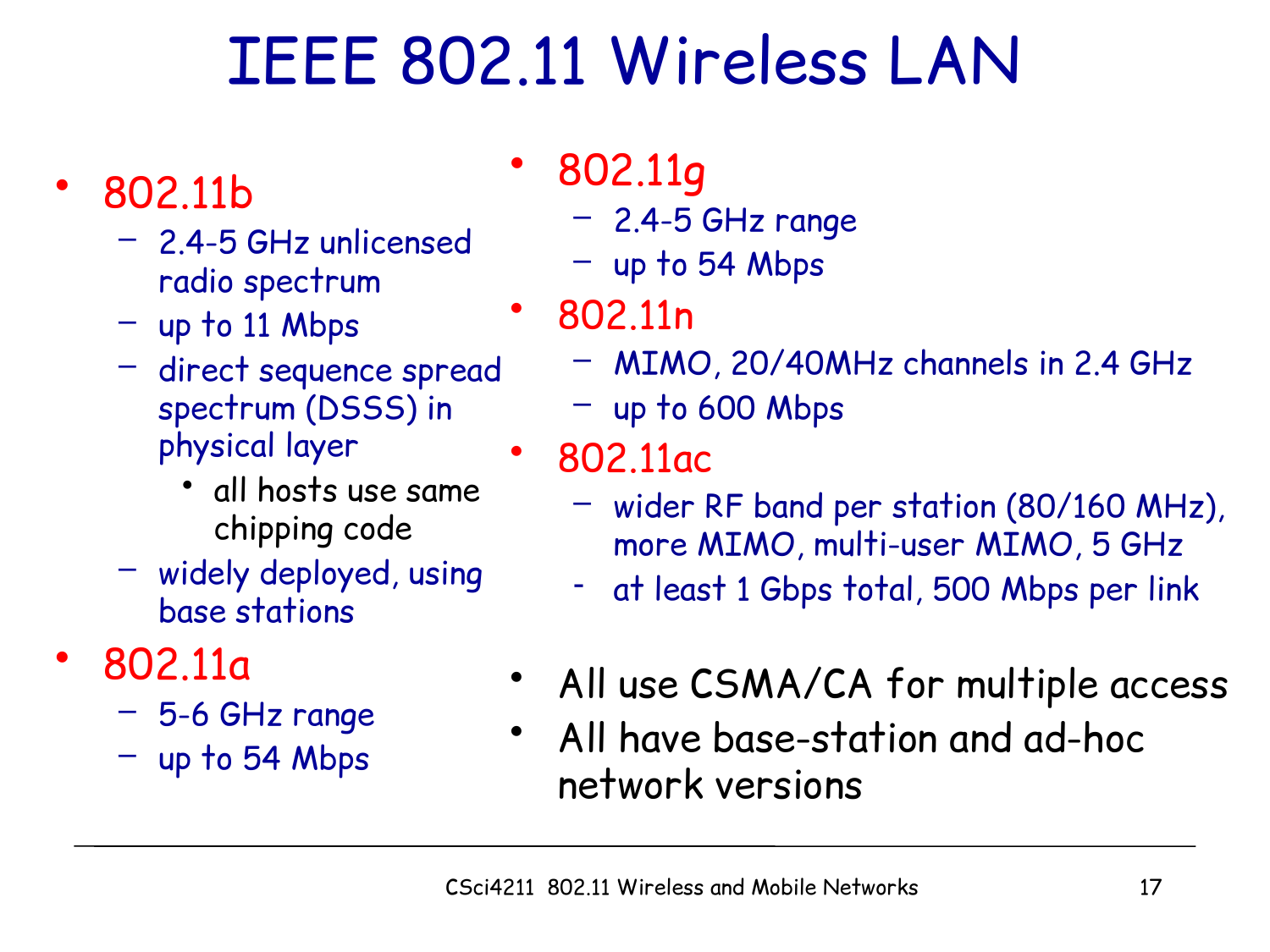

# IEEE 802.11 Wireless LAN
802.11g
2.4-5 GHz range
up to 54 Mbps
802.11n
MIMO, 20/40MHz channels in 2.4 GHz
up to 600 Mbps
802.11ac
wider RF band per station (80/160 MHz), more MIMO, multi-user MIMO, 5 GHz
at least 1 Gbps total, 500 Mbps per link

All use CSMA/CA for multiple access
All have base-station and ad-hoc network versions
802.11b
2.4-5 GHz unlicensed radio spectrum
up to 11 Mbps
direct sequence spread spectrum (DSSS) in physical layer
all hosts use same chipping code
widely deployed, using base stations
802.11a
5-6 GHz range
up to 54 Mbps

CSci4211  802.11 Wireless and Mobile Networks
17